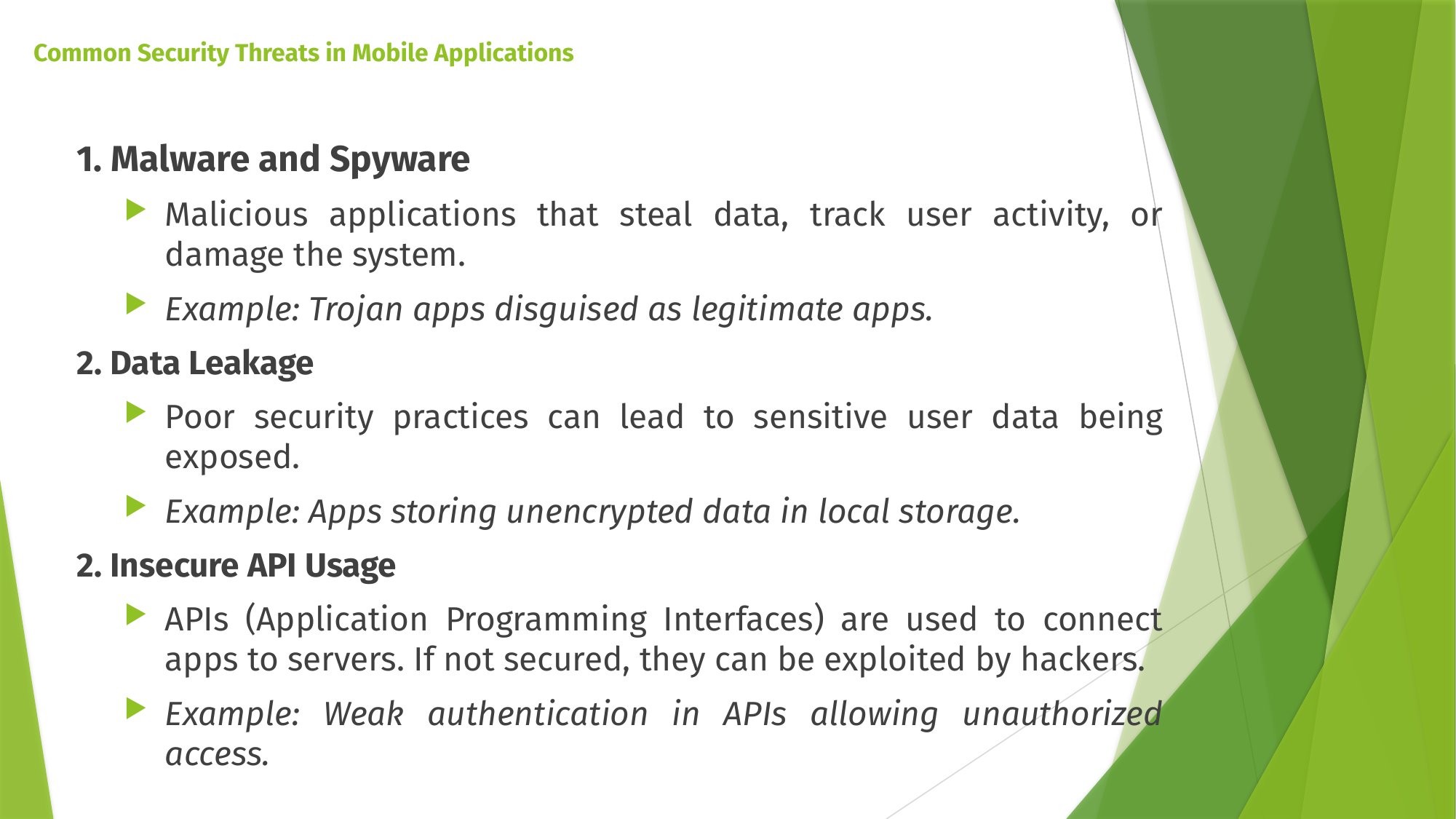

# Common Security Threats in Mobile Applications
1. Malware and Spyware
Malicious applications that steal data, track user activity, or damage the system.
Example: Trojan apps disguised as legitimate apps.
2. Data Leakage
Poor security practices can lead to sensitive user data being exposed.
Example: Apps storing unencrypted data in local storage.
2. Insecure API Usage
APIs (Application Programming Interfaces) are used to connect apps to servers. If not secured, they can be exploited by hackers.
Example: Weak authentication in APIs allowing unauthorized access.